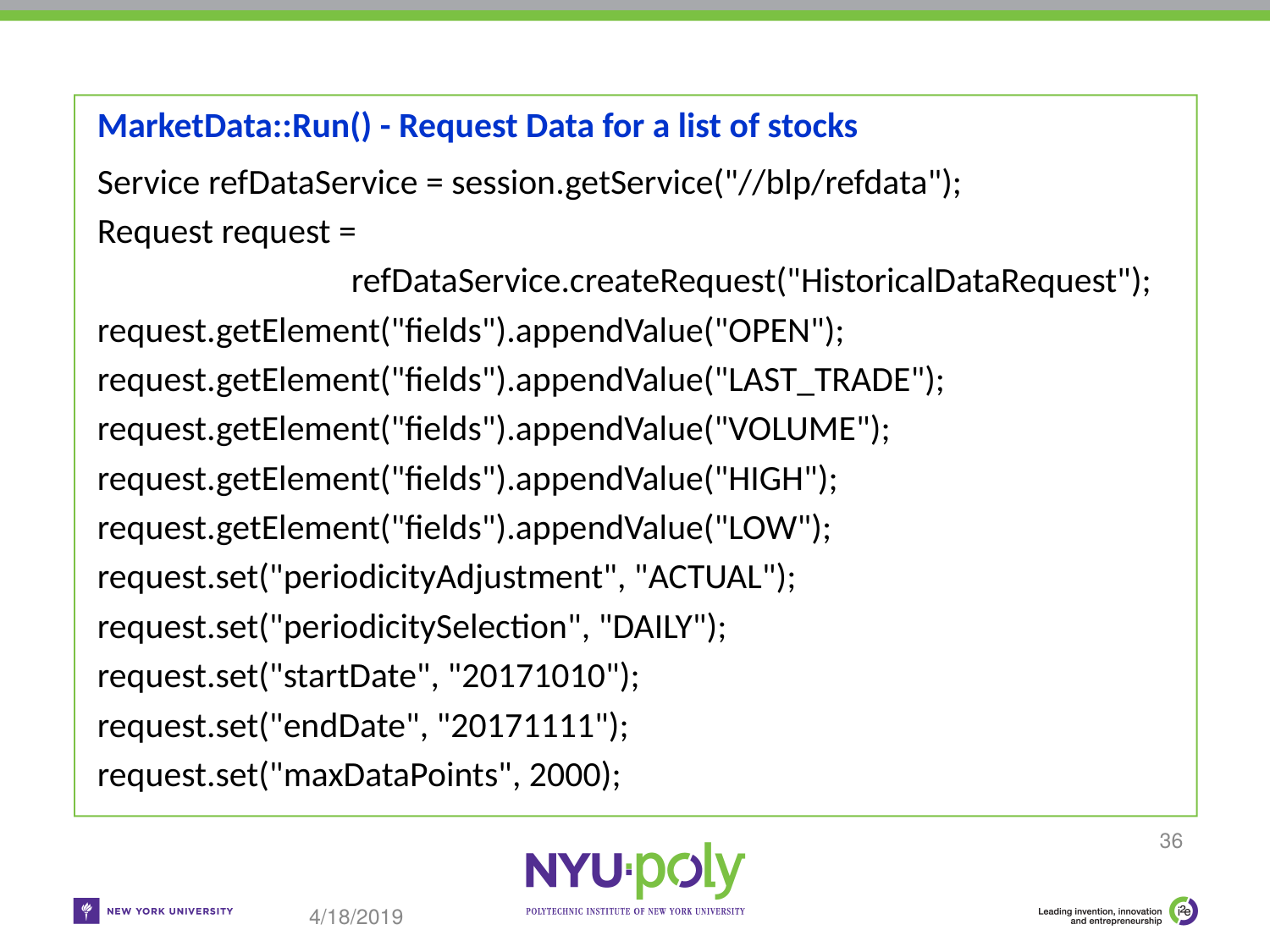

# MarketData::Run() - Request Data for a list of stocks
Service refDataService = session.getService("//blp/refdata");
Request request =
		refDataService.createRequest("HistoricalDataRequest");
request.getElement("fields").appendValue("OPEN");
request.getElement("fields").appendValue("LAST_TRADE");
request.getElement("fields").appendValue("VOLUME");
request.getElement("fields").appendValue("HIGH");
request.getElement("fields").appendValue("LOW");
request.set("periodicityAdjustment", "ACTUAL");
request.set("periodicitySelection", "DAILY");
request.set("startDate", "20171010");
request.set("endDate", "20171111");
request.set("maxDataPoints", 2000);
36
4/18/2019